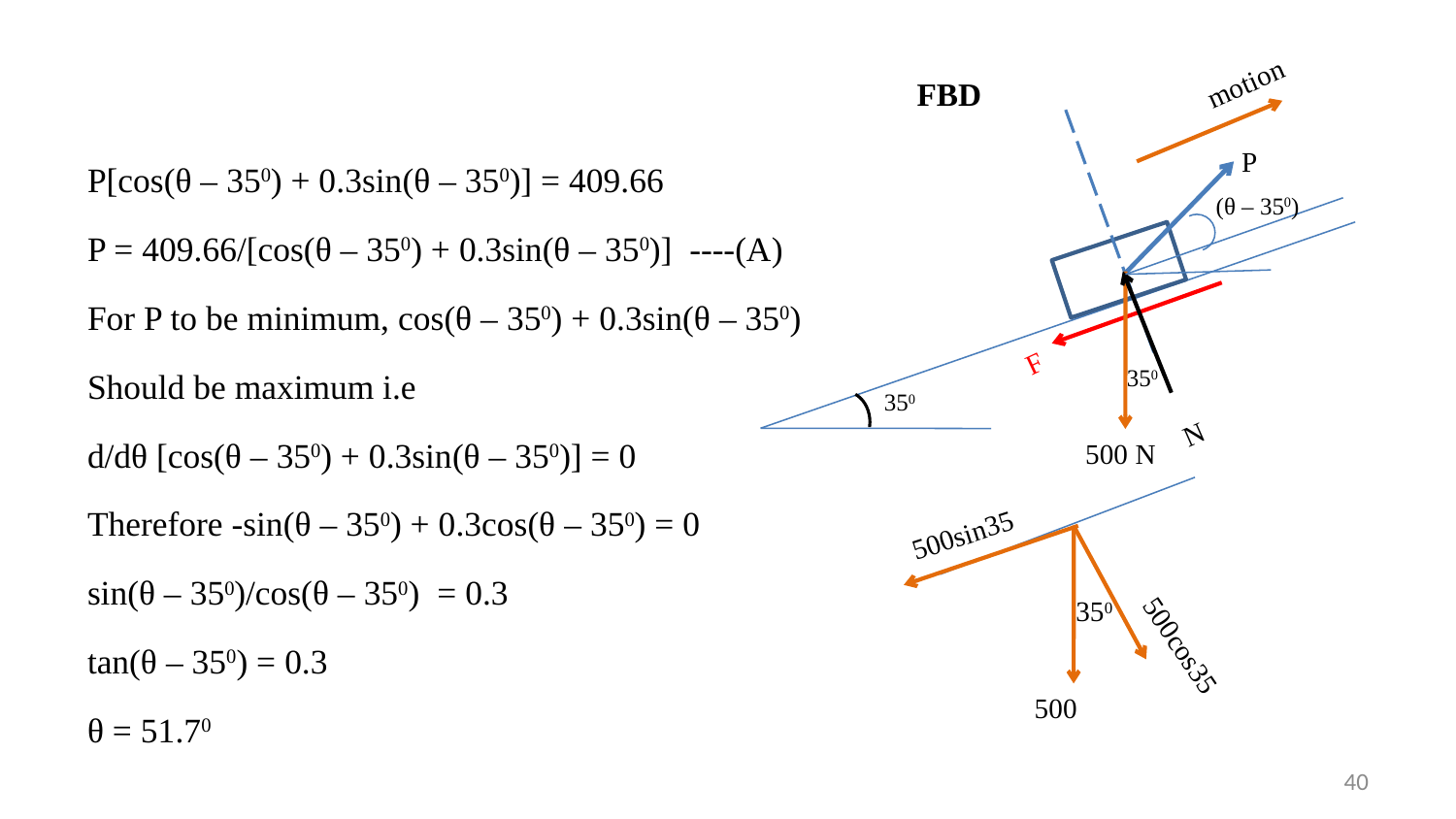

motion
FBD
P[cos(θ – 350) + 0.3sin(θ – 350)] = 409.66
P = 409.66/[cos(θ – 350) + 0.3sin(θ – 350)]  ----(A)
For P to be minimum, cos(θ – 350) + 0.3sin(θ – 350)
Should be maximum i.e
d/dθ [cos(θ – 350) + 0.3sin(θ – 350)] = 0
Therefore -sin(θ – 350) + 0.3cos(θ – 350) = 0
sin(θ – 350)/cos(θ – 350)  = 0.3
tan(θ – 350) = 0.3
θ = 51.70
P
(θ – 350)

F
350
350

N
 500 N
500sin35
350
500cos35
 500
40